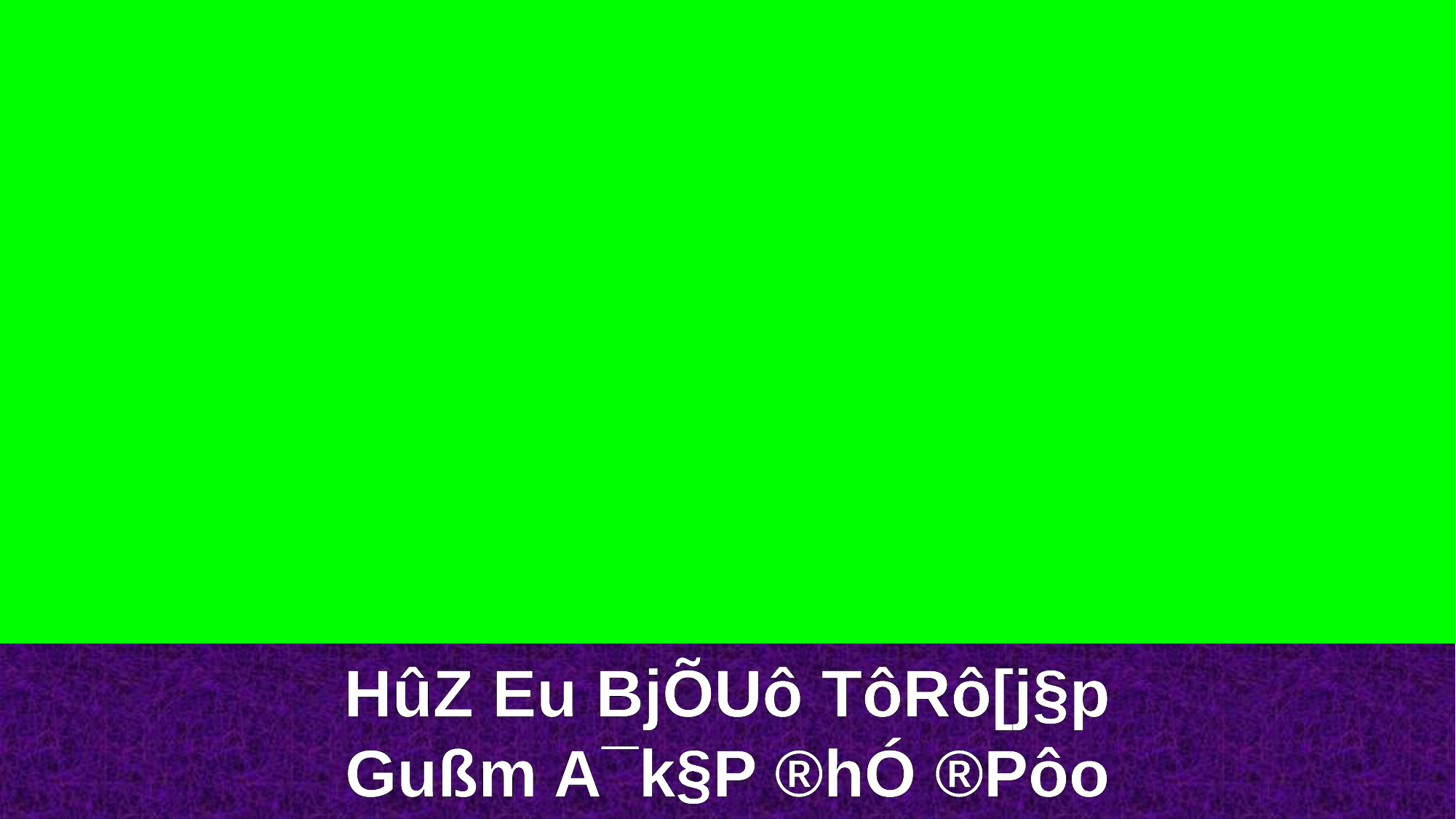

HûZ Eu BjÕUô TôRô[j§p
Gußm A¯k§P ®hÓ ®Pôo